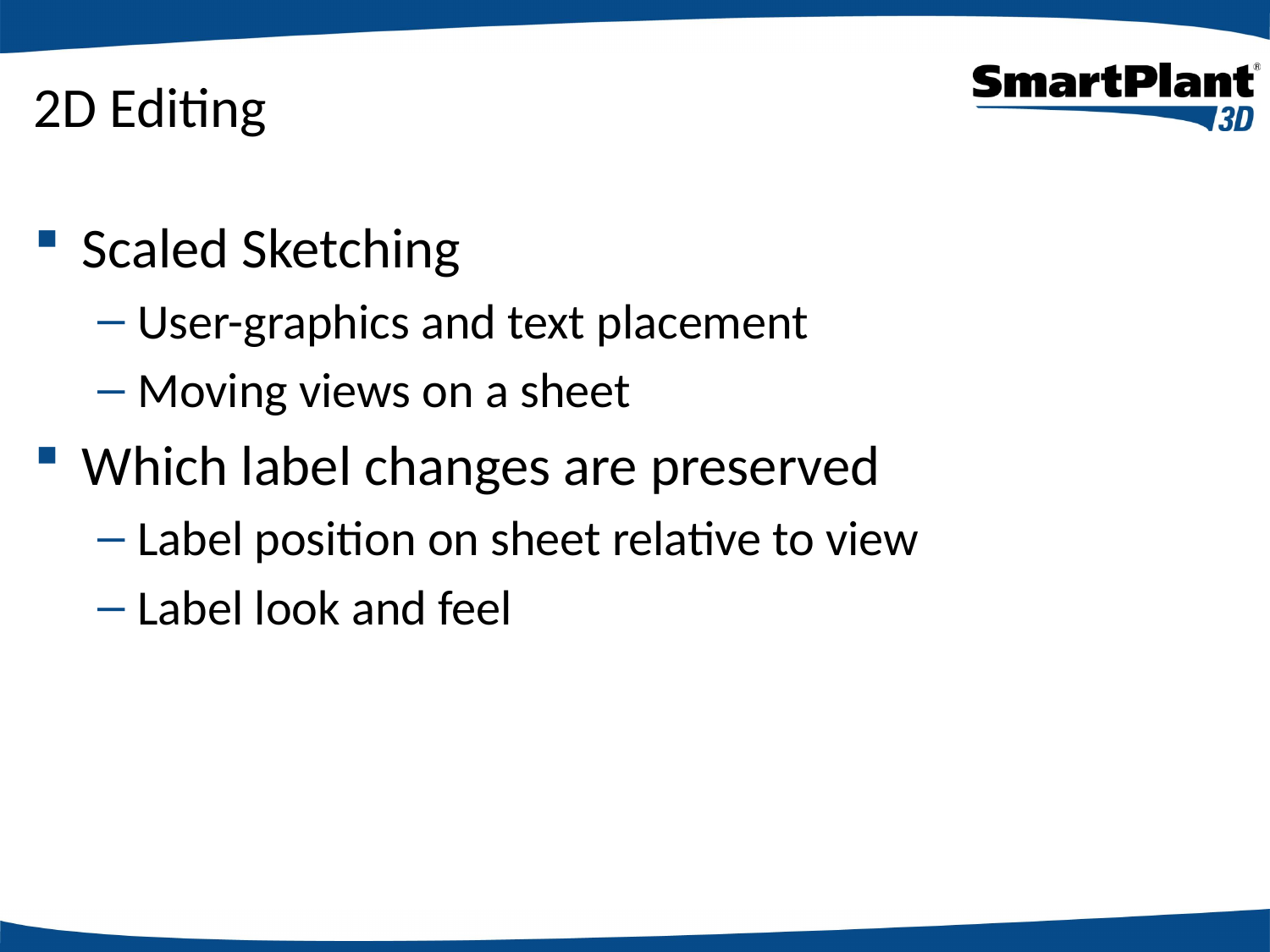

# 2D Editing
Scaled Sketching
User-graphics and text placement
Moving views on a sheet
Which label changes are preserved
Label position on sheet relative to view
Label look and feel